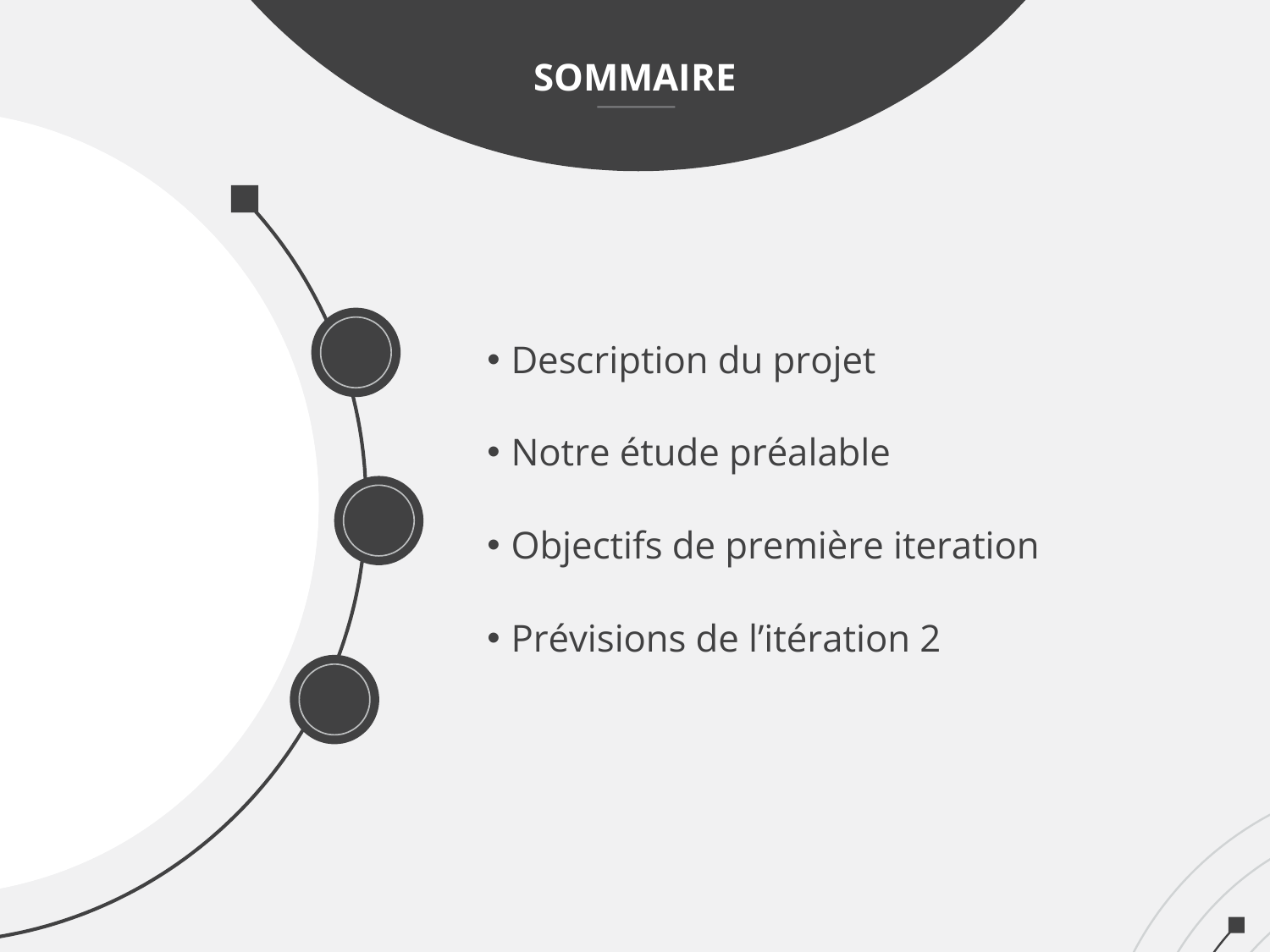

# Sommaire
Description du projet
Notre étude préalable
Objectifs de première iteration
Prévisions de l’itération 2